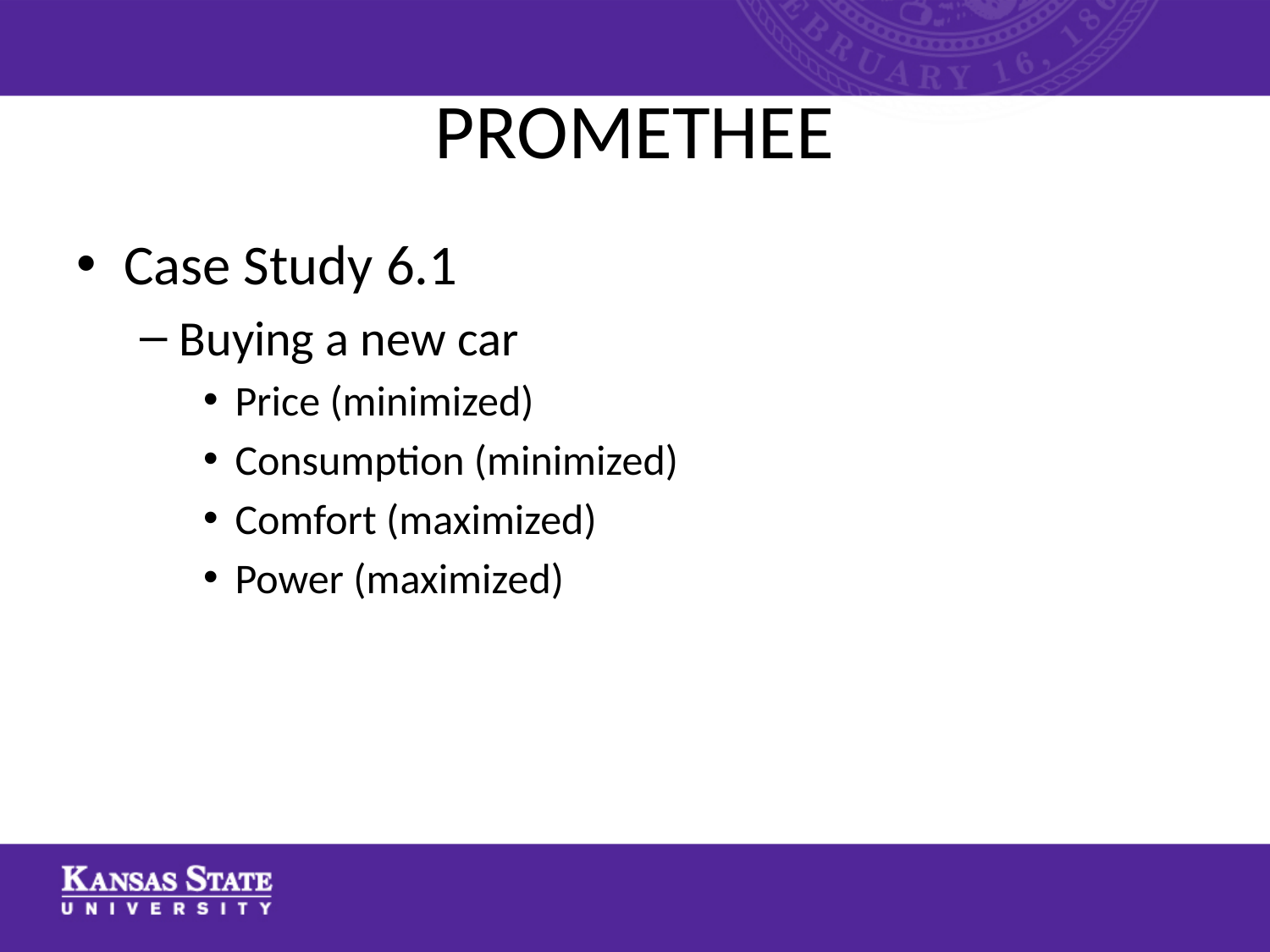

# PROMETHEE
Case Study 6.1
Buying a new car
Price (minimized)
Consumption (minimized)
Comfort (maximized)
Power (maximized)